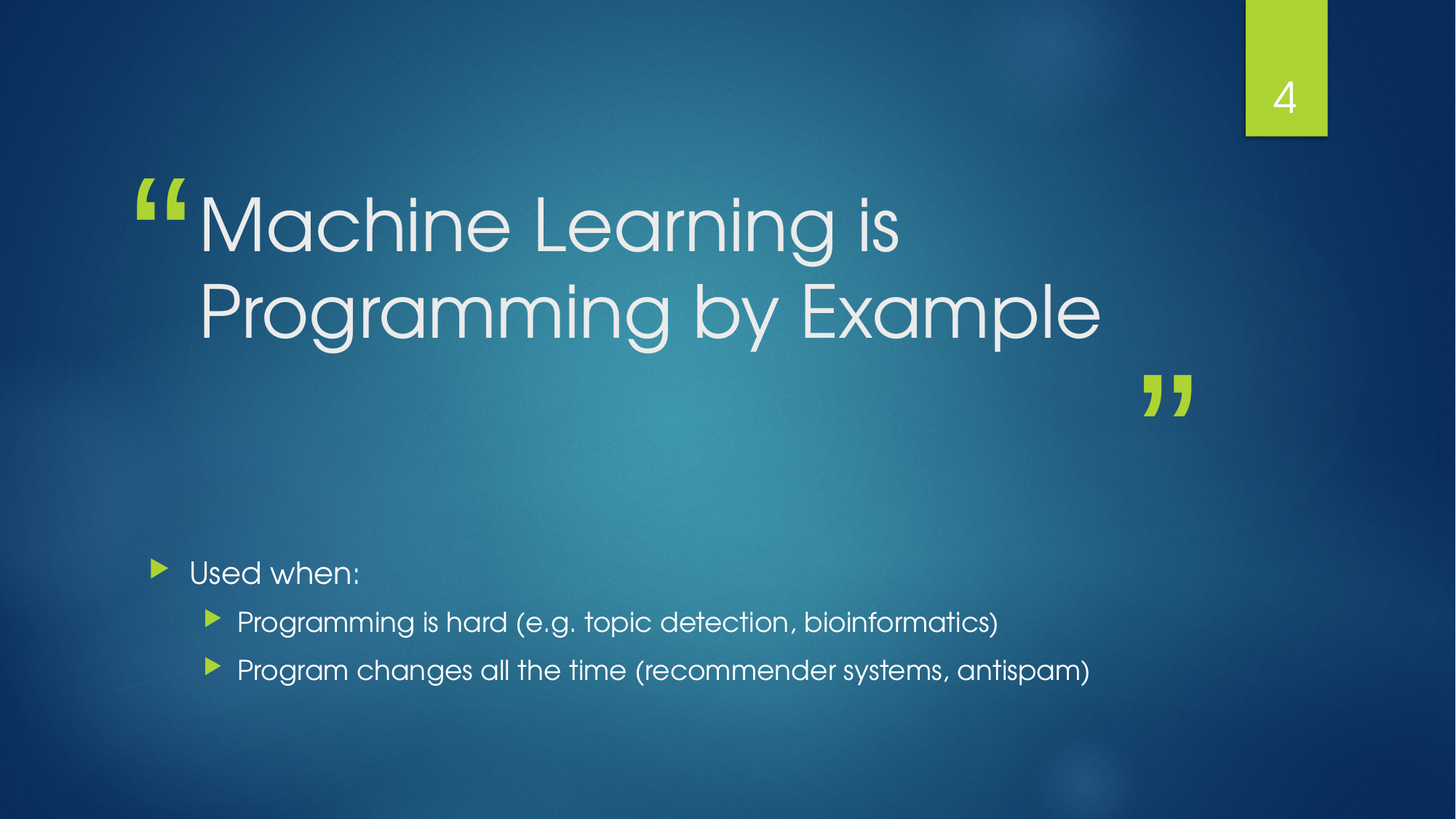

4
# Machine Learning is Programming by Example

Used when:
Programming is hard (e.g. topic detection, bioinformatics)
Program changes all the time (recommender systems, antispam)